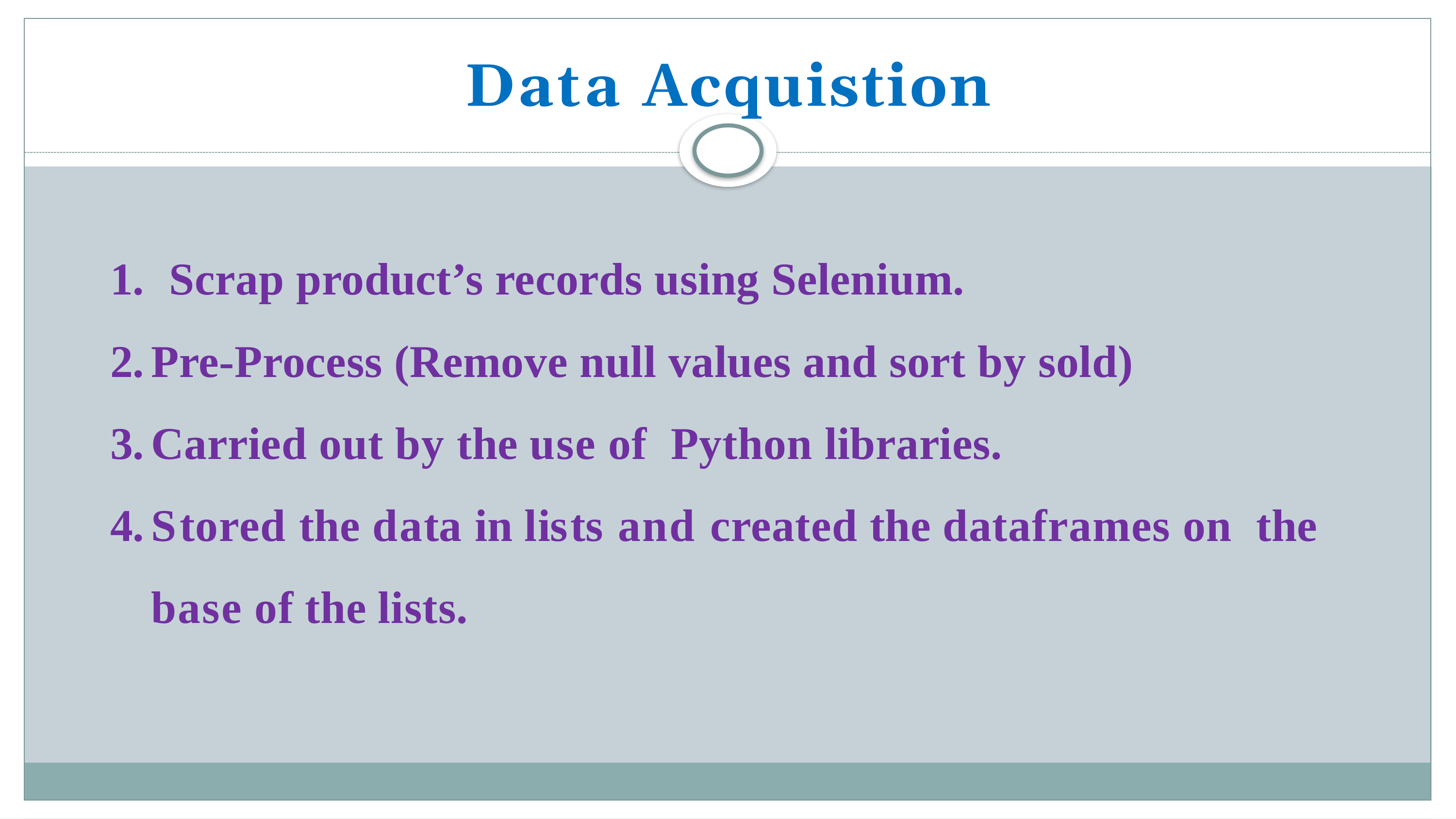

# Data Acquistion
Scrap product’s records using Selenium.
Pre-Process (Remove null values and sort by sold)
Carried out by the use of  Python libraries.
Stored the data in lists and created the dataframes on  the base of the lists.